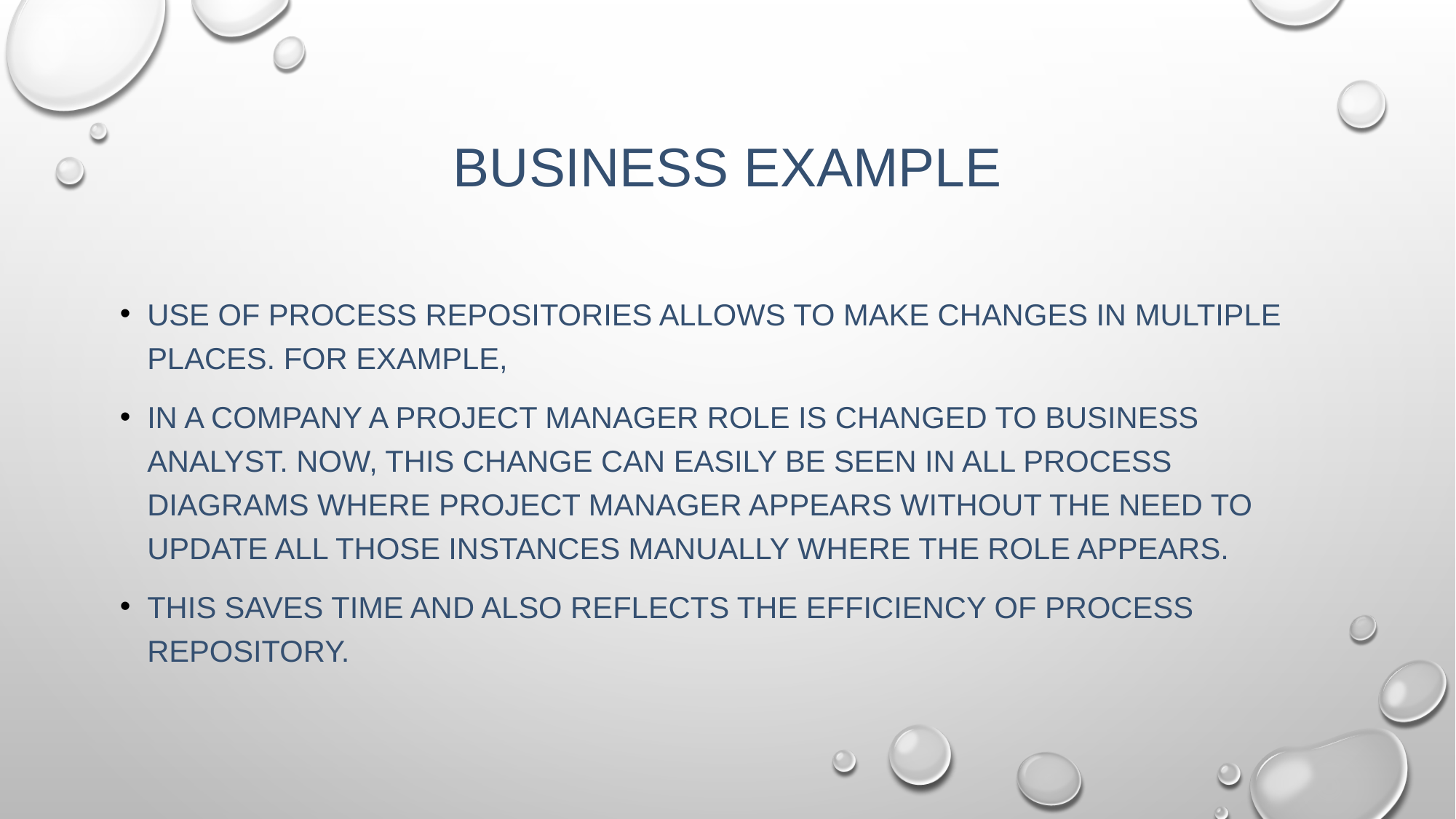

# Business example
Use of process repositories allows to make changes in multiple places. For example,
In a company a Project Manager role is changed to Business Analyst. Now, this change can easily be seen in all process diagrams where Project Manager appears without the need to update all those instances manually where the role appears.
This saves time and also reflects the efficiency of Process Repository.